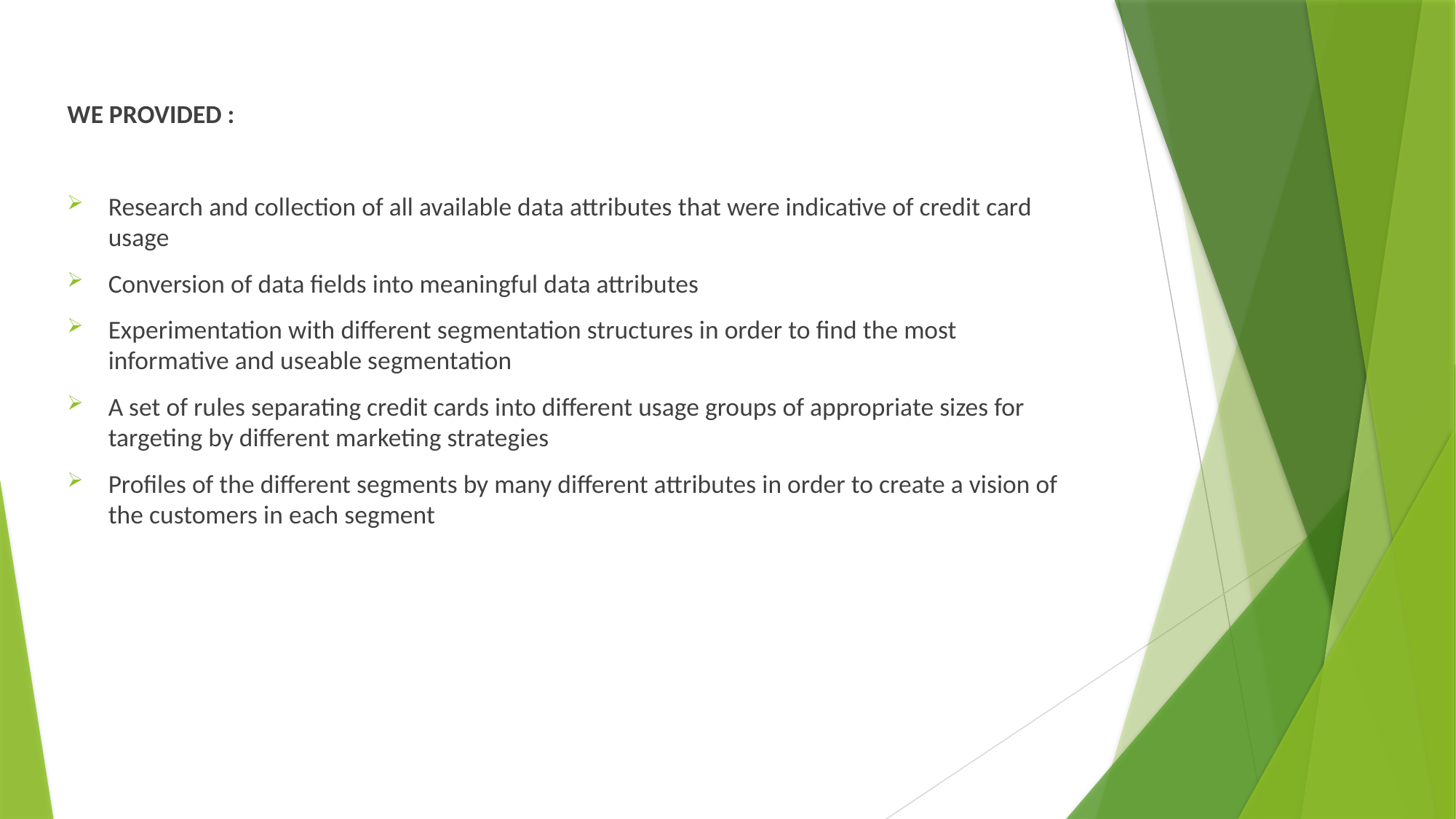

WE PROVIDED :

Research and collection of all available data attributes that were indicative of credit card usage
Conversion of data fields into meaningful data attributes
Experimentation with different segmentation structures in order to find the most informative and useable segmentation
A set of rules separating credit cards into different usage groups of appropriate sizes for targeting by different marketing strategies
Profiles of the different segments by many different attributes in order to create a vision of the customers in each segment